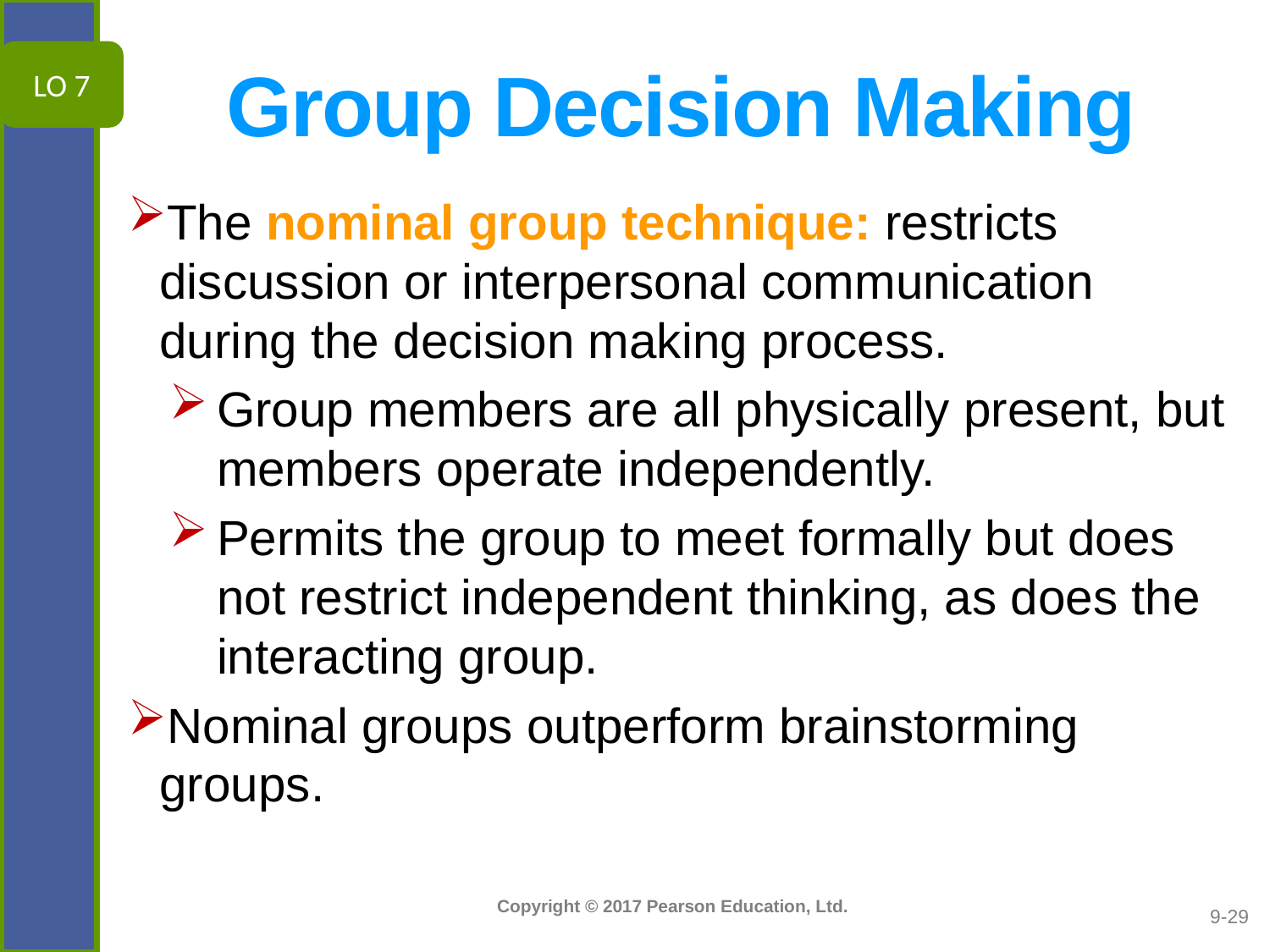

# Group Decision Making
LO 7
The nominal group technique: restricts discussion or interpersonal communication during the decision making process.
Group members are all physically present, but members operate independently.
Permits the group to meet formally but does not restrict independent thinking, as does the interacting group.
Nominal groups outperform brainstorming groups.

9-29